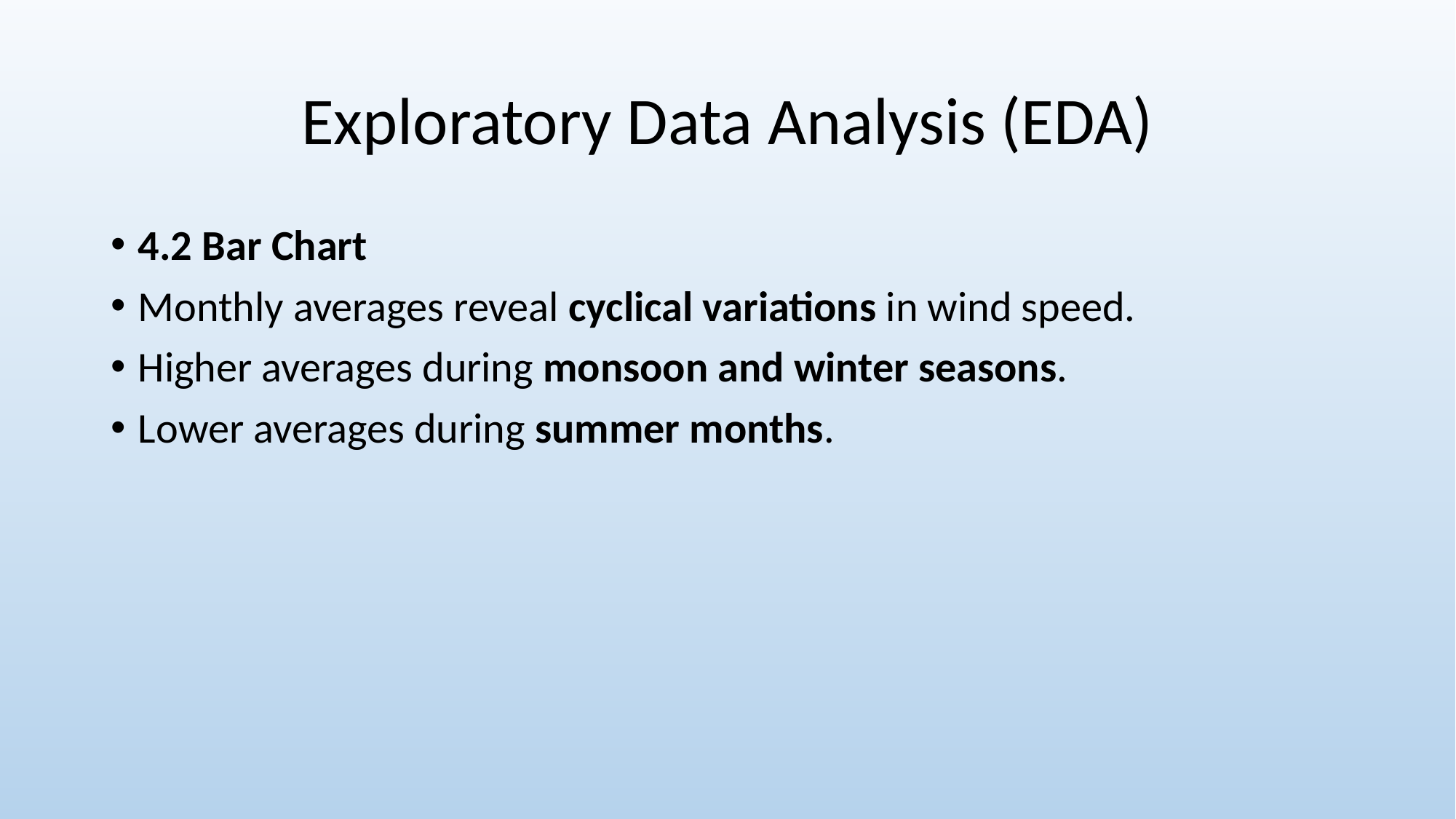

# Exploratory Data Analysis (EDA)
4.2 Bar Chart
Monthly averages reveal cyclical variations in wind speed.
Higher averages during monsoon and winter seasons.
Lower averages during summer months.